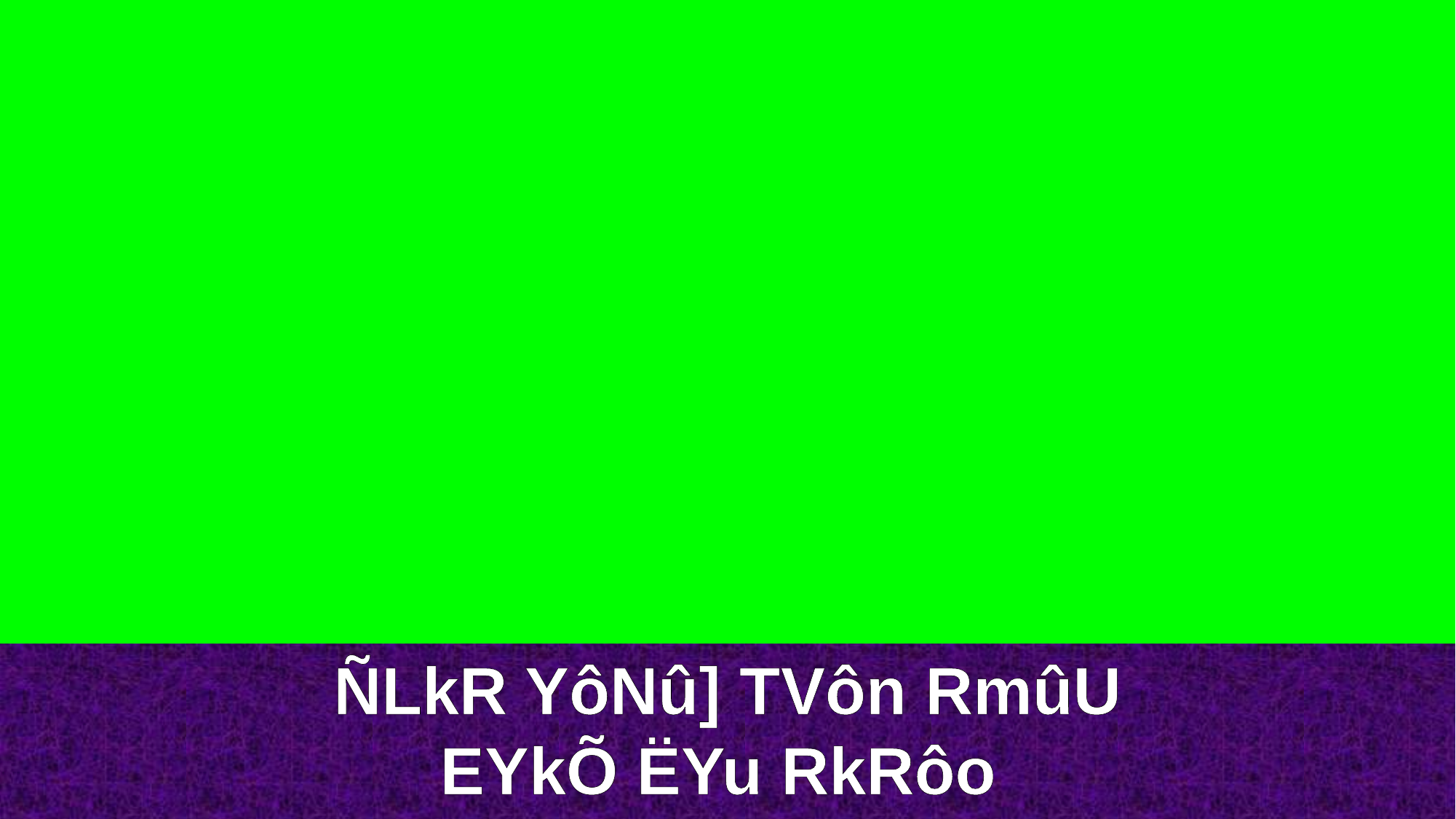

ÑLkR YôNû] T­Vôn RmûU EYkÕ ËYu RkRôo